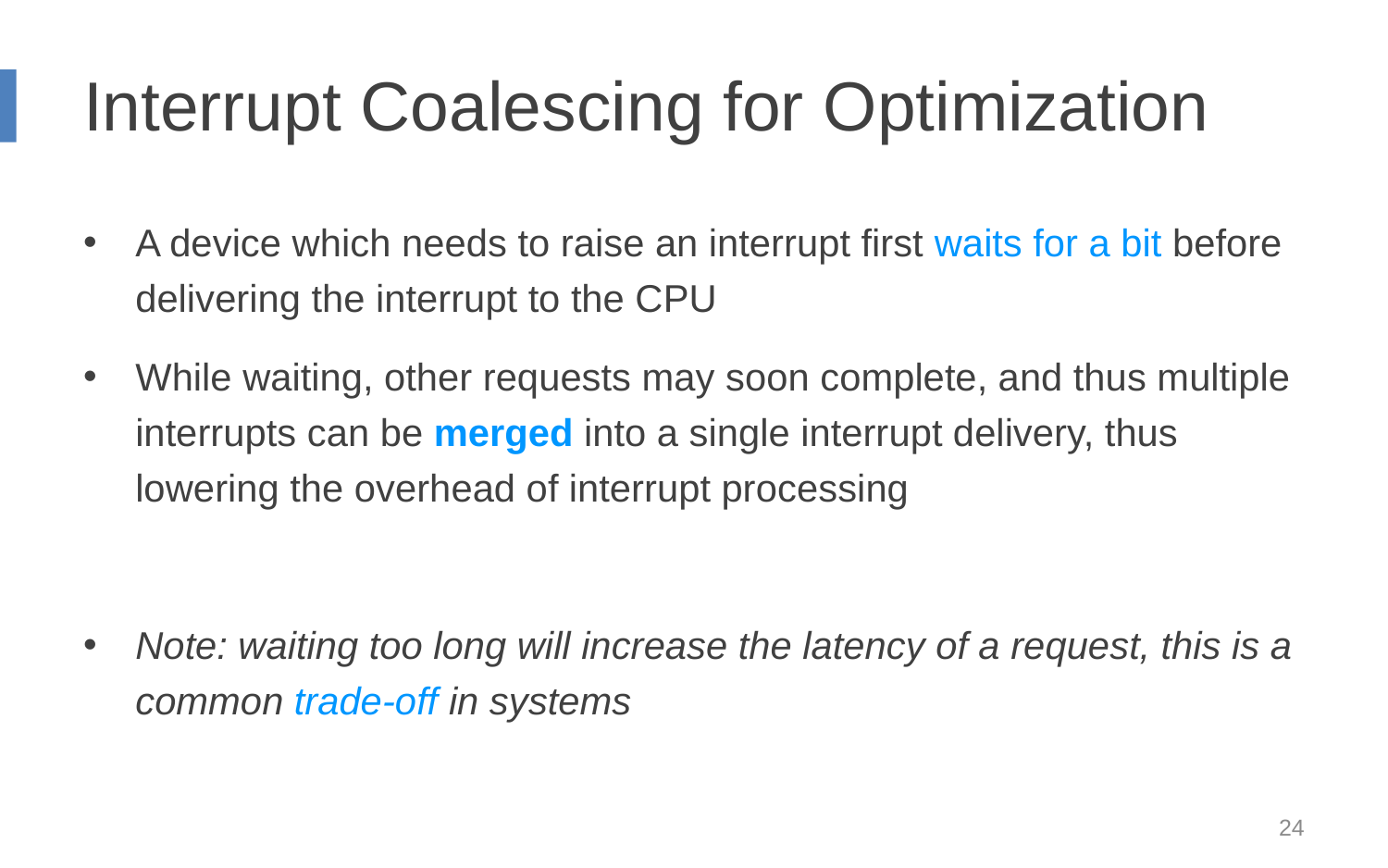

# Interrupt Coalescing for Optimization
A device which needs to raise an interrupt first waits for a bit before delivering the interrupt to the CPU
While waiting, other requests may soon complete, and thus multiple interrupts can be merged into a single interrupt delivery, thus lowering the overhead of interrupt processing

Note: waiting too long will increase the latency of a request, this is a common trade-off in systems
24